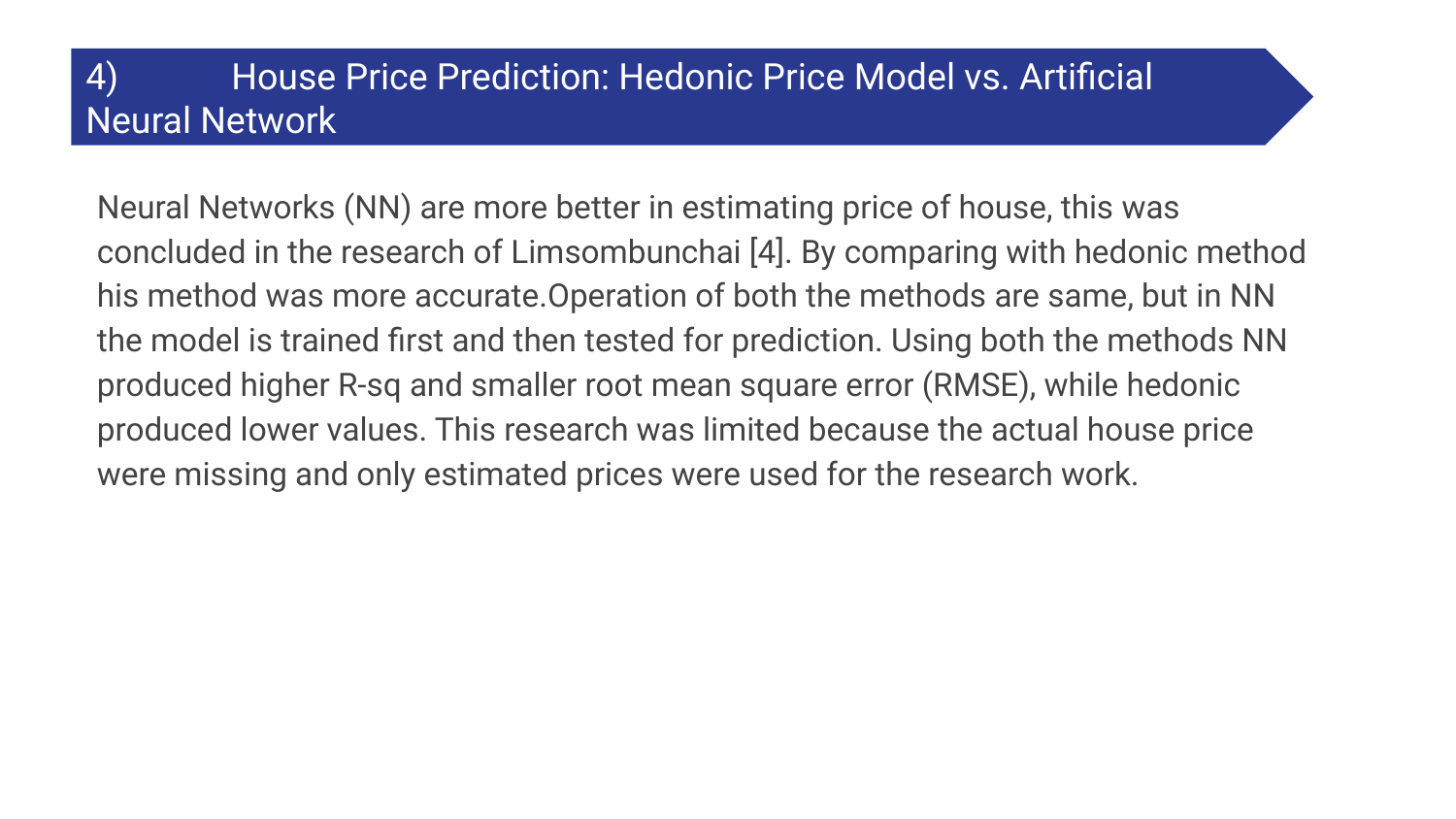

4)	House Price Prediction: Hedonic Price Model vs. Artificial Neural Network
Neural Networks (NN) are more better in estimating price of house, this was concluded in the research of Limsombunchai [4]. By comparing with hedonic method his method was more accurate.Operation of both the methods are same, but in NN the model is trained first and then tested for prediction. Using both the methods NN produced higher R-sq and smaller root mean square error (RMSE), while hedonic produced lower values. This research was limited because the actual house price were missing and only estimated prices were used for the research work.